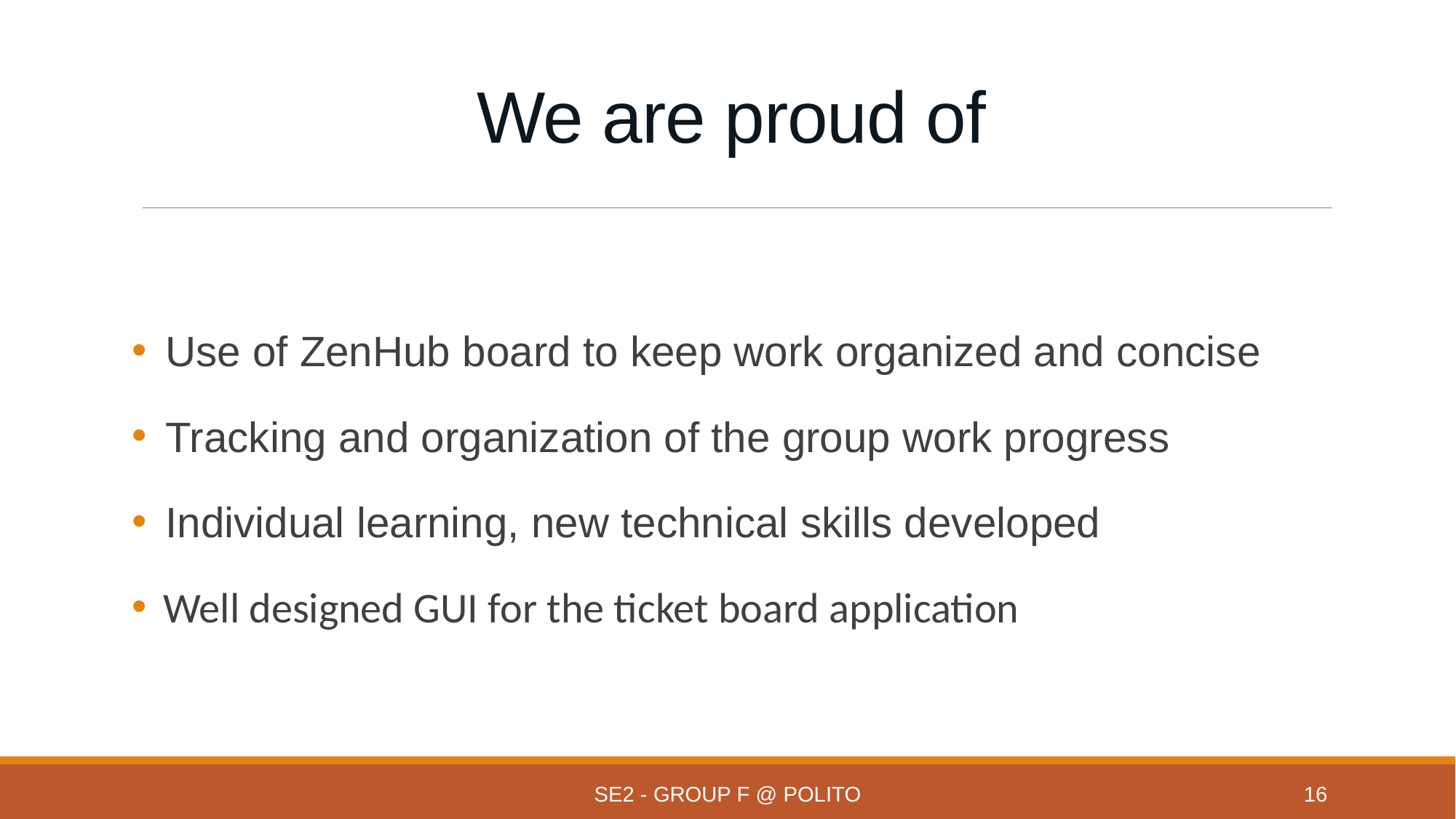

# We are proud of
 Use of ZenHub board to keep work organized and concise
 Tracking and organization of the group work progress
 Individual learning, new technical skills developed
 Well designed GUI for the ticket board application

SE2 - Group F @ PoliTo
16